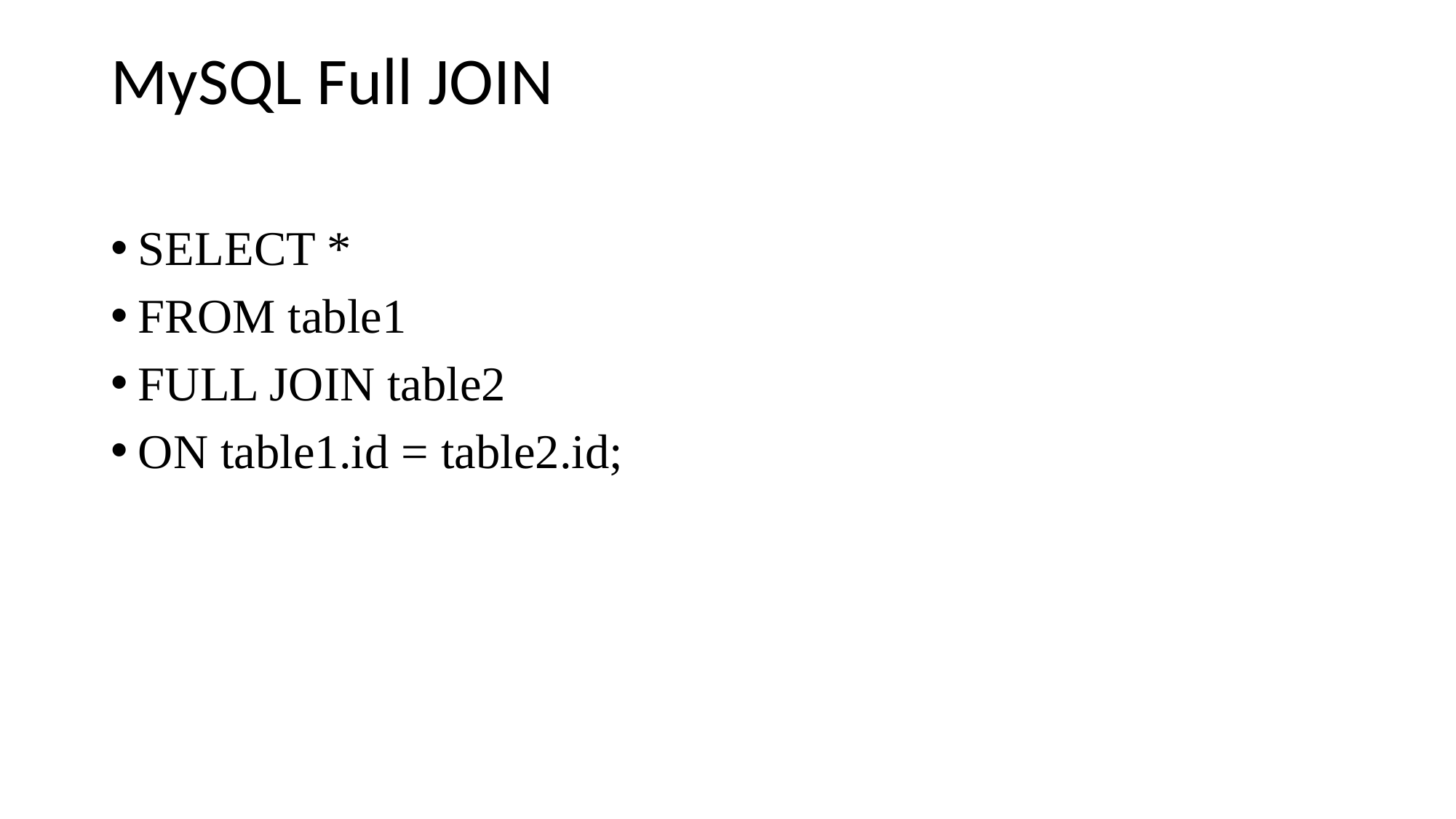

# MySQL Full JOIN
SELECT *
FROM table1
FULL JOIN table2
ON table1.id = table2.id;